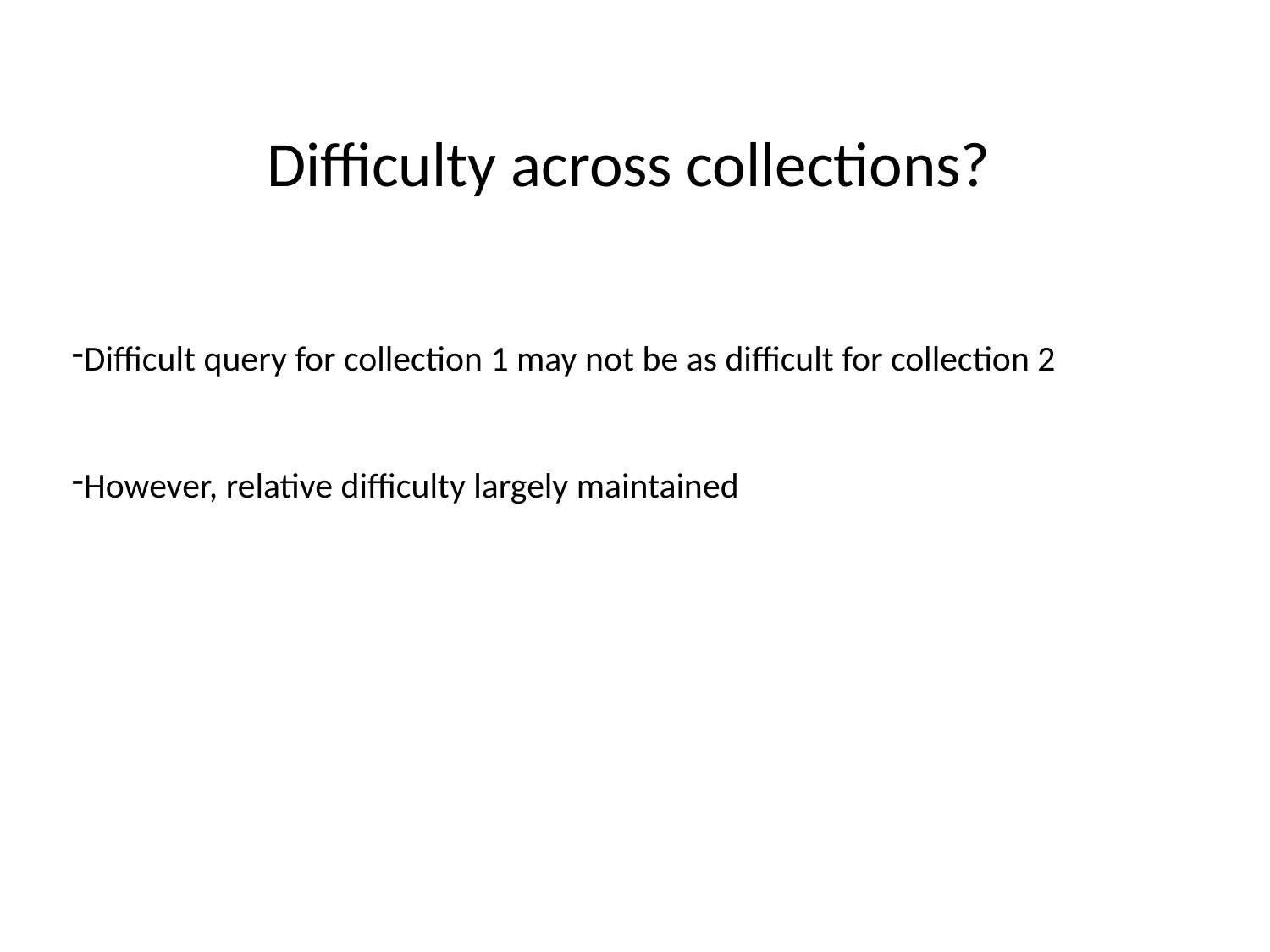

# Difficulty across collections?

Difficult query for collection 1 may not be as difficult for collection 2

However, relative difficulty largely maintained